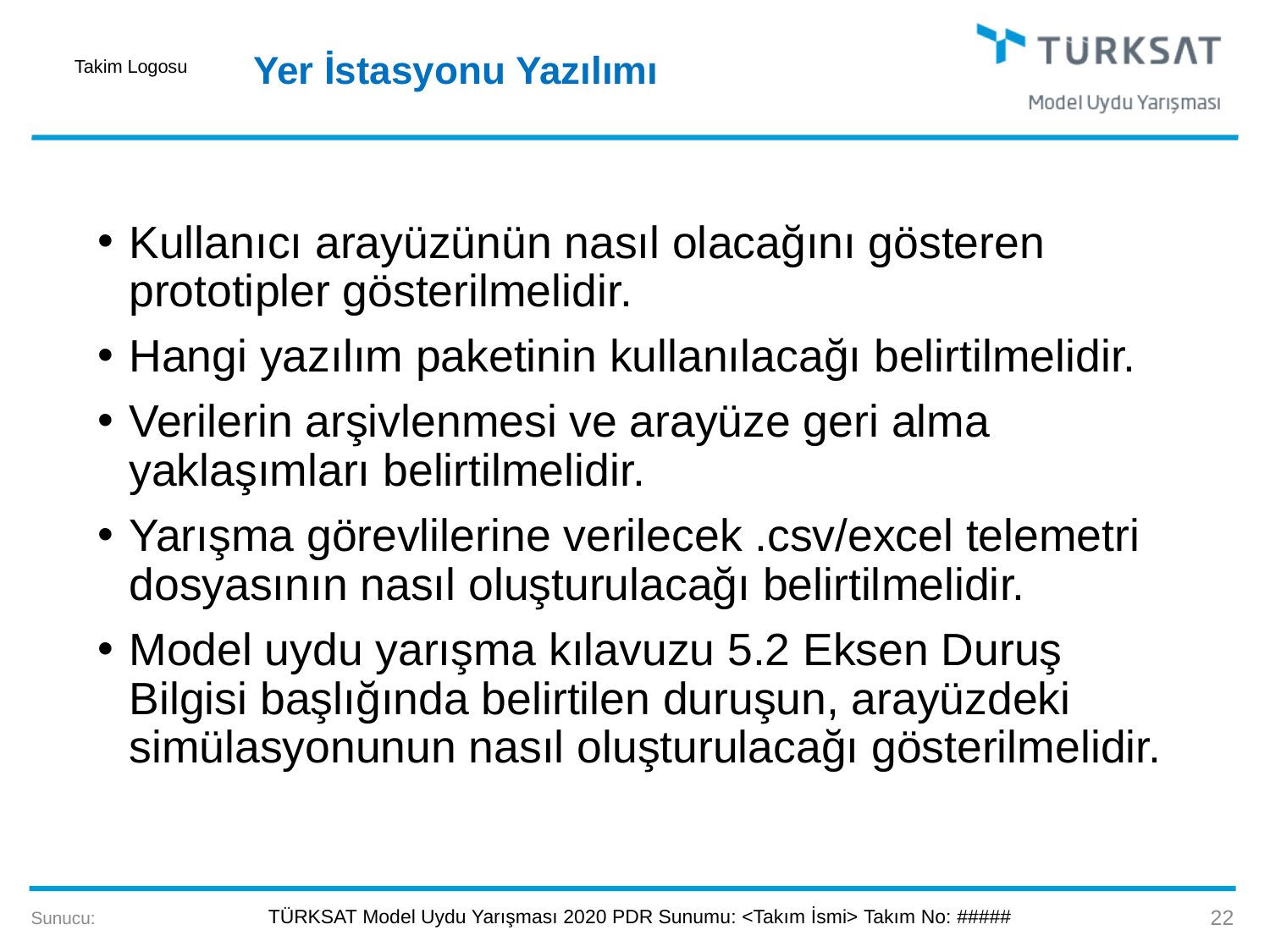

# Yer İstasyonu Yazılımı
Kullanıcı arayüzünün nasıl olacağını gösteren prototipler gösterilmelidir.
Hangi yazılım paketinin kullanılacağı belirtilmelidir.
Verilerin arşivlenmesi ve arayüze geri alma yaklaşımları belirtilmelidir.
Yarışma görevlilerine verilecek .csv/excel telemetri dosyasının nasıl oluşturulacağı belirtilmelidir.
Model uydu yarışma kılavuzu 5.2 Eksen Duruş Bilgisi başlığında belirtilen duruşun, arayüzdeki simülasyonunun nasıl oluşturulacağı gösterilmelidir.

22
Sunucu: